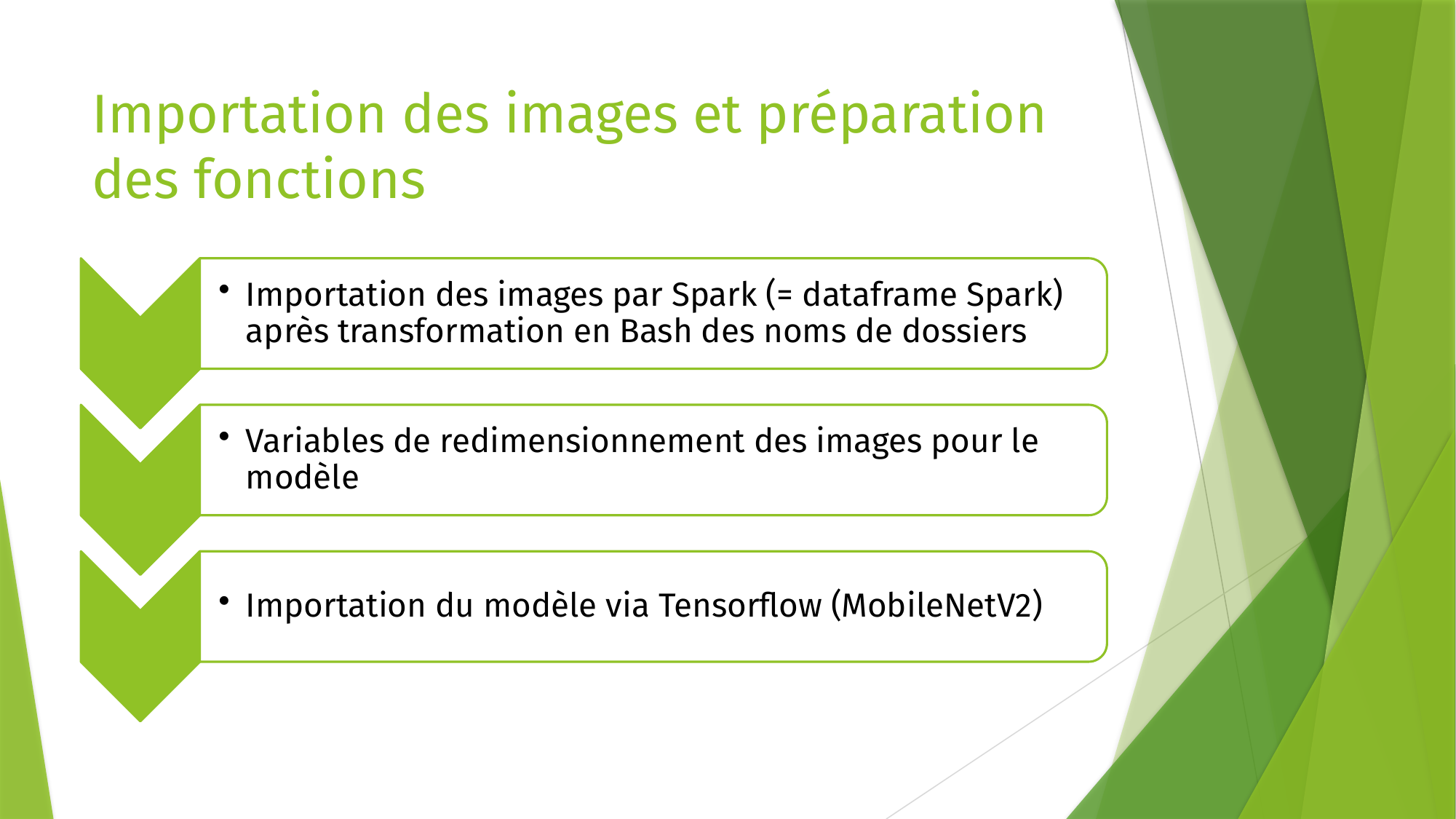

# Importation des images et préparation des fonctions

Importation des images par Spark (= dataframe Spark) après transformation en Bash des noms de dossiers

Variables de redimensionnement des images pour le modèle

Importation du modèle via Tensorflow (MobileNetV2)